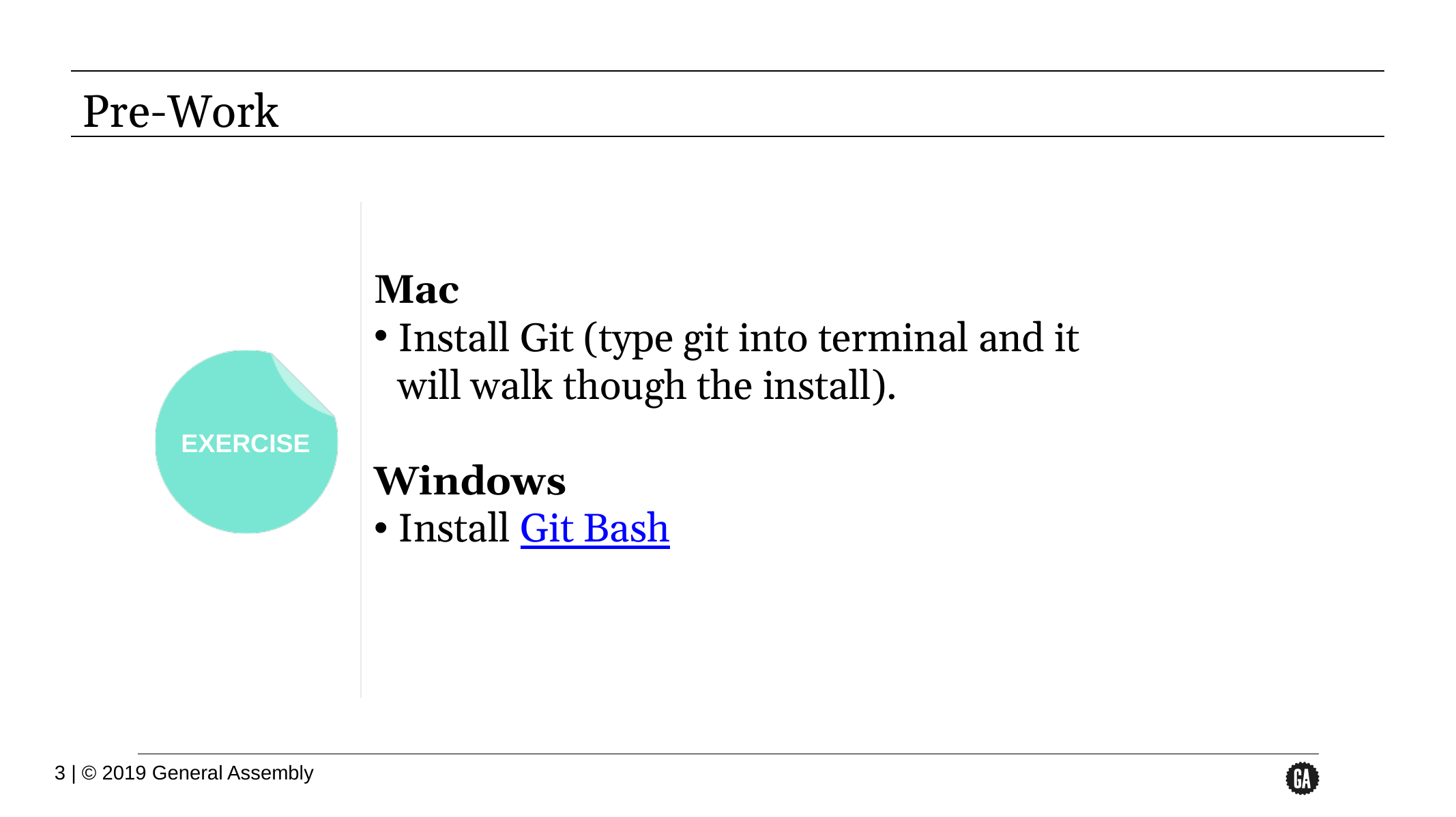

# Pre-Work
Mac
Install Git (type git into terminal and it will walk though the install).

Windows
Install Git Bash